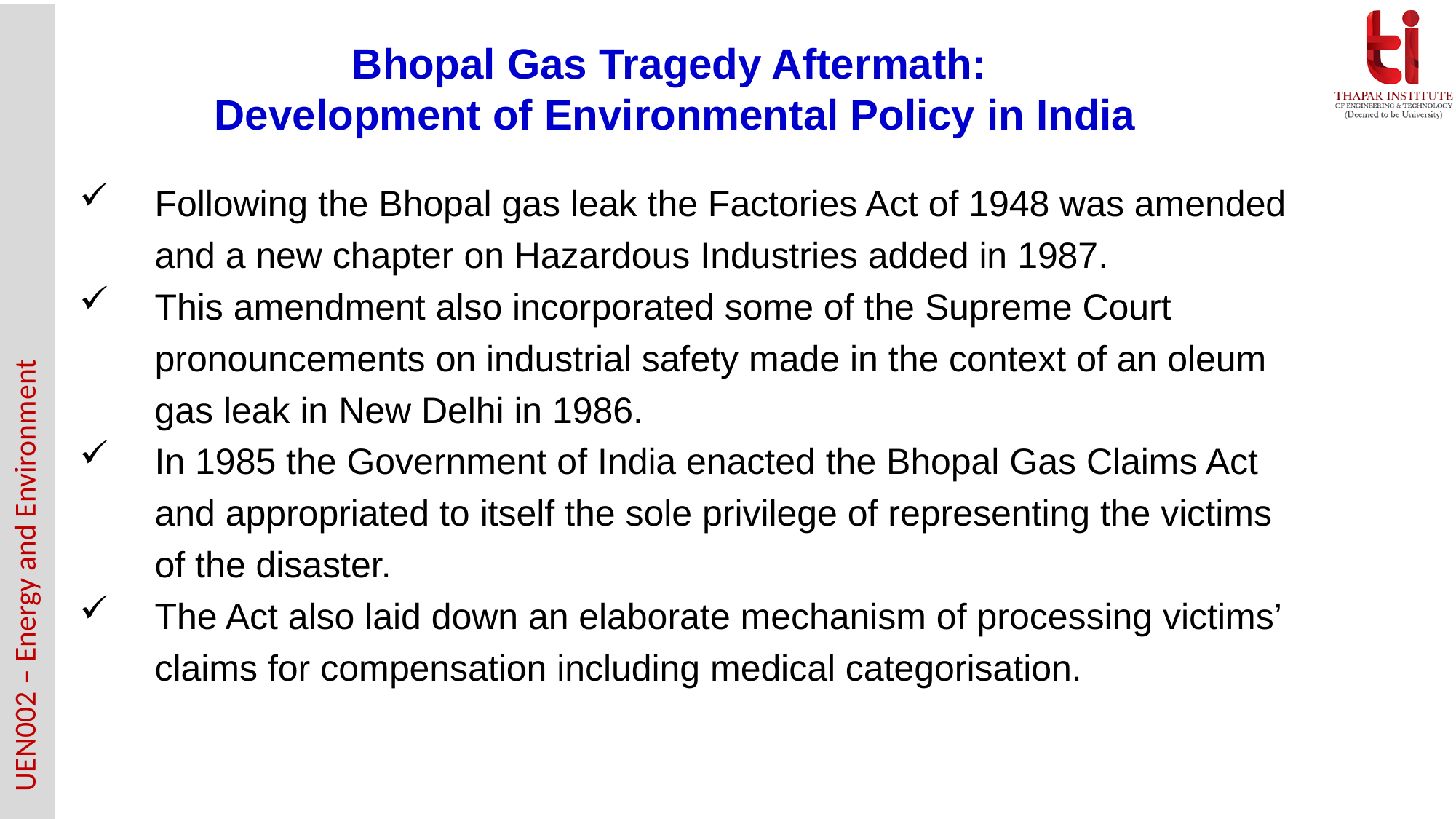

Bhopal Gas Tragedy Aftermath:
Development of Environmental Policy in India
Following the Bhopal gas leak the Factories Act of 1948 was amended and a new chapter on Hazardous Industries added in 1987.
This amendment also incorporated some of the Supreme Court pronouncements on industrial safety made in the context of an oleum gas leak in New Delhi in 1986.
In 1985 the Government of India enacted the Bhopal Gas Claims Act and appropriated to itself the sole privilege of representing the victims of the disaster.
The Act also laid down an elaborate mechanism of processing victims’ claims for compensation including medical categorisation.